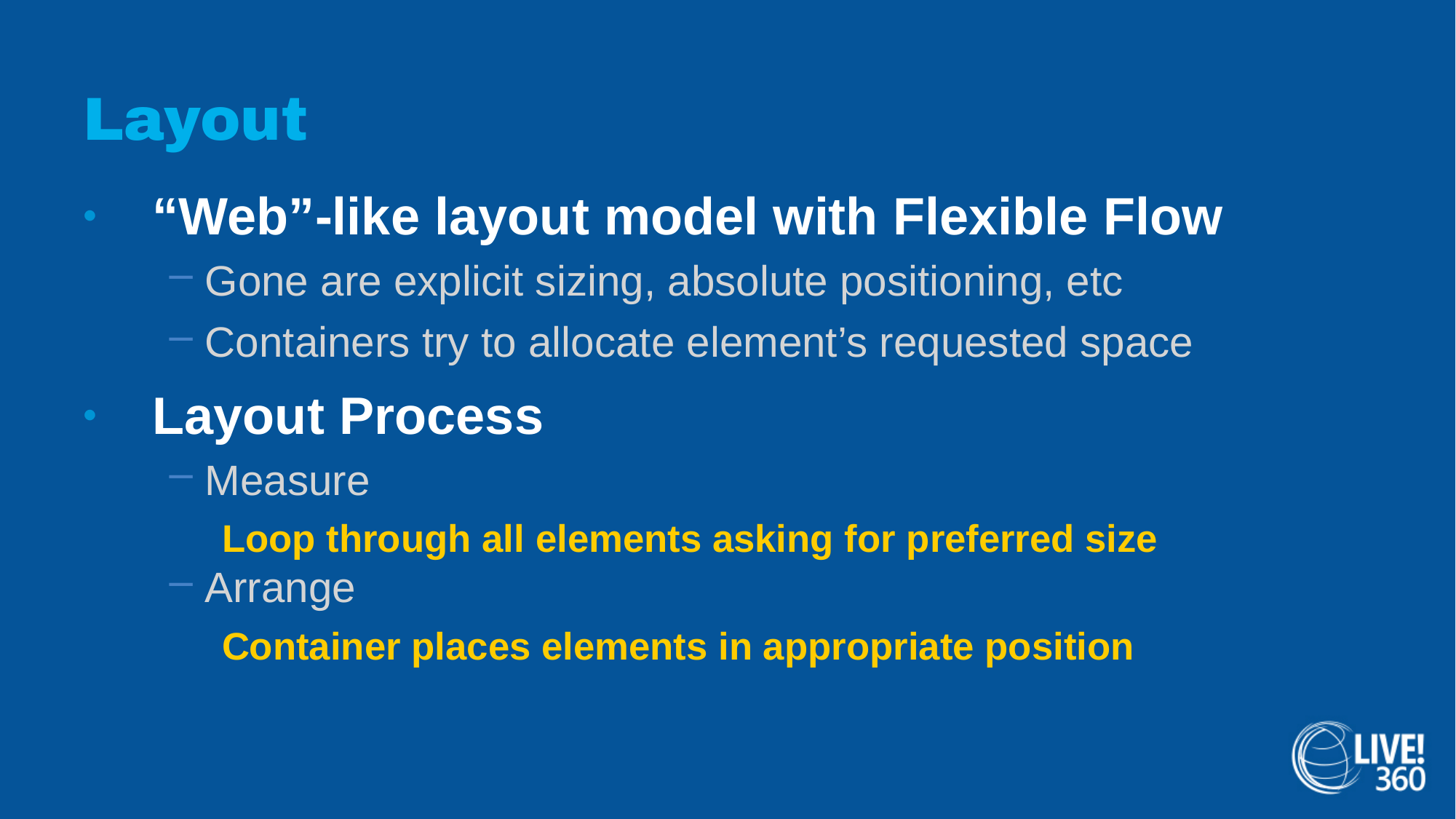

# Layout
“Web”-like layout model with Flexible Flow
Gone are explicit sizing, absolute positioning, etc
Containers try to allocate element’s requested space
Layout Process
Measure
Loop through all elements asking for preferred size
Arrange
Container places elements in appropriate position